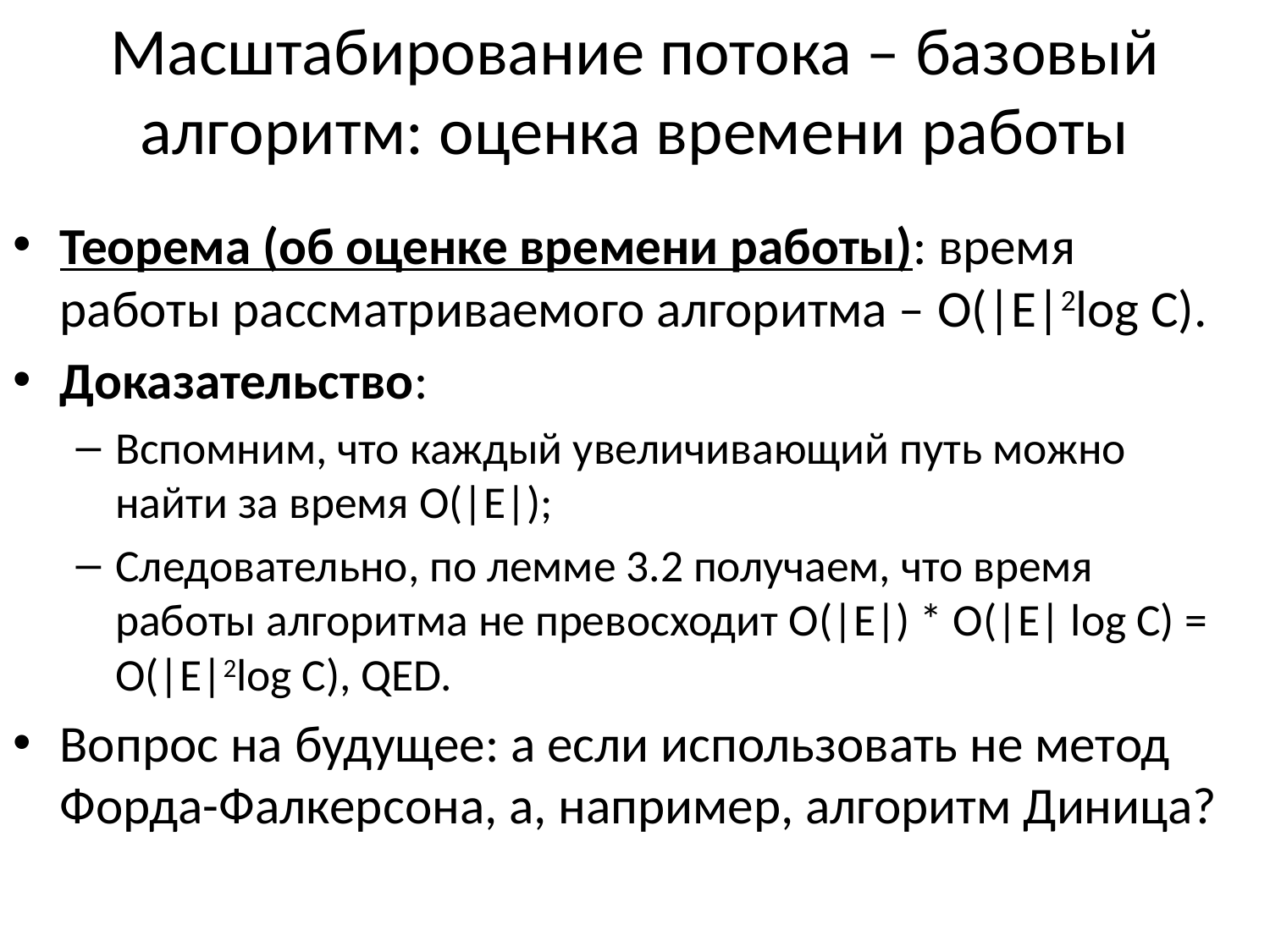

# Масштабирование потока – базовый алгоритм: оценка времени работы
Теорема (об оценке времени работы): время работы рассматриваемого алгоритма – O(|E|2log C).
Доказательство:
Вспомним, что каждый увеличивающий путь можно найти за время O(|E|);
Следовательно, по лемме 3.2 получаем, что время работы алгоритма не превосходит O(|E|) * O(|E| log C) = O(|E|2log C), QED.
Вопрос на будущее: а если использовать не метод Форда-Фалкерсона, а, например, алгоритм Диница?